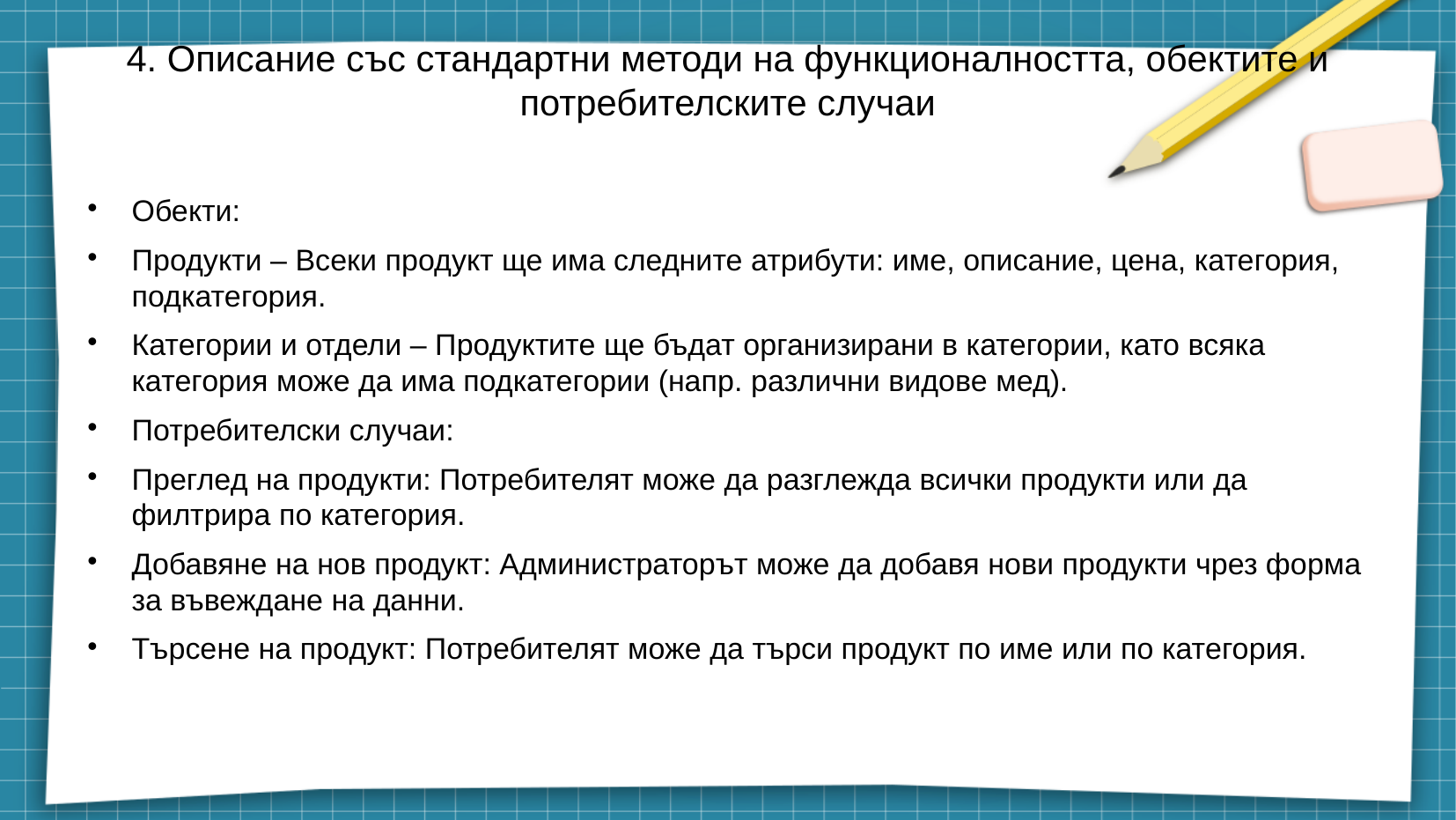

# 4. Описание със стандартни методи на функционалността, обектите и потребителските случаи
Обекти:
Продукти – Всеки продукт ще има следните атрибути: име, описание, цена, категория, подкатегория.
Категории и отдели – Продуктите ще бъдат организирани в категории, като всяка категория може да има подкатегории (напр. различни видове мед).
Потребителски случаи:
Преглед на продукти: Потребителят може да разглежда всички продукти или да филтрира по категория.
Добавяне на нов продукт: Администраторът може да добавя нови продукти чрез форма за въвеждане на данни.
Търсене на продукт: Потребителят може да търси продукт по име или по категория.